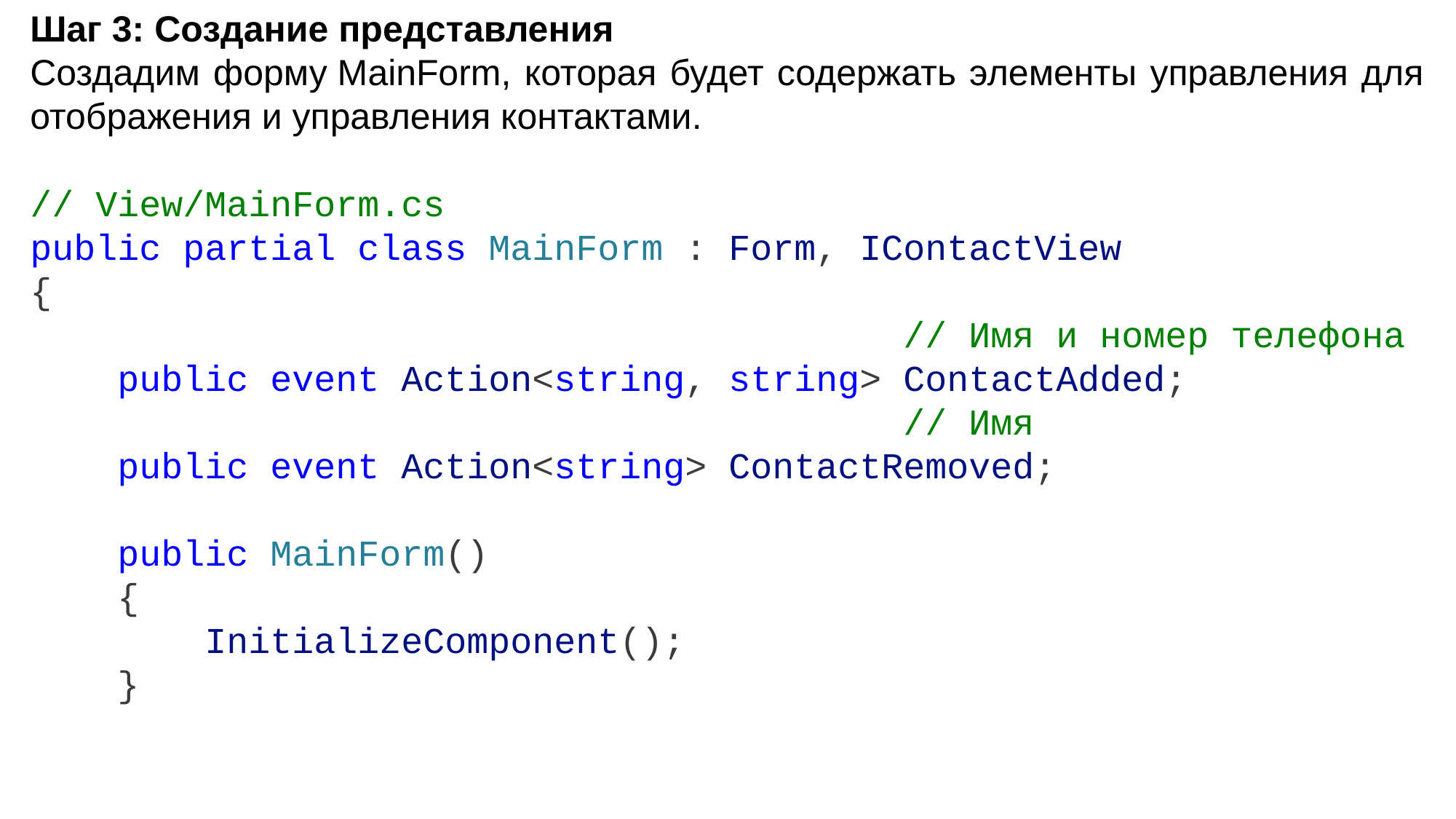

Шаг 3: Создание представления
Создадим форму MainForm, которая будет содержать элементы управления для отображения и управления контактами.

// View/MainForm.cs
public partial class MainForm : Form, IContactView
{
								// Имя и номер телефона
    public event Action<string, string> ContactAdded;
								// Имя
    public event Action<string> ContactRemoved;

    public MainForm()
    {
        InitializeComponent();
    }